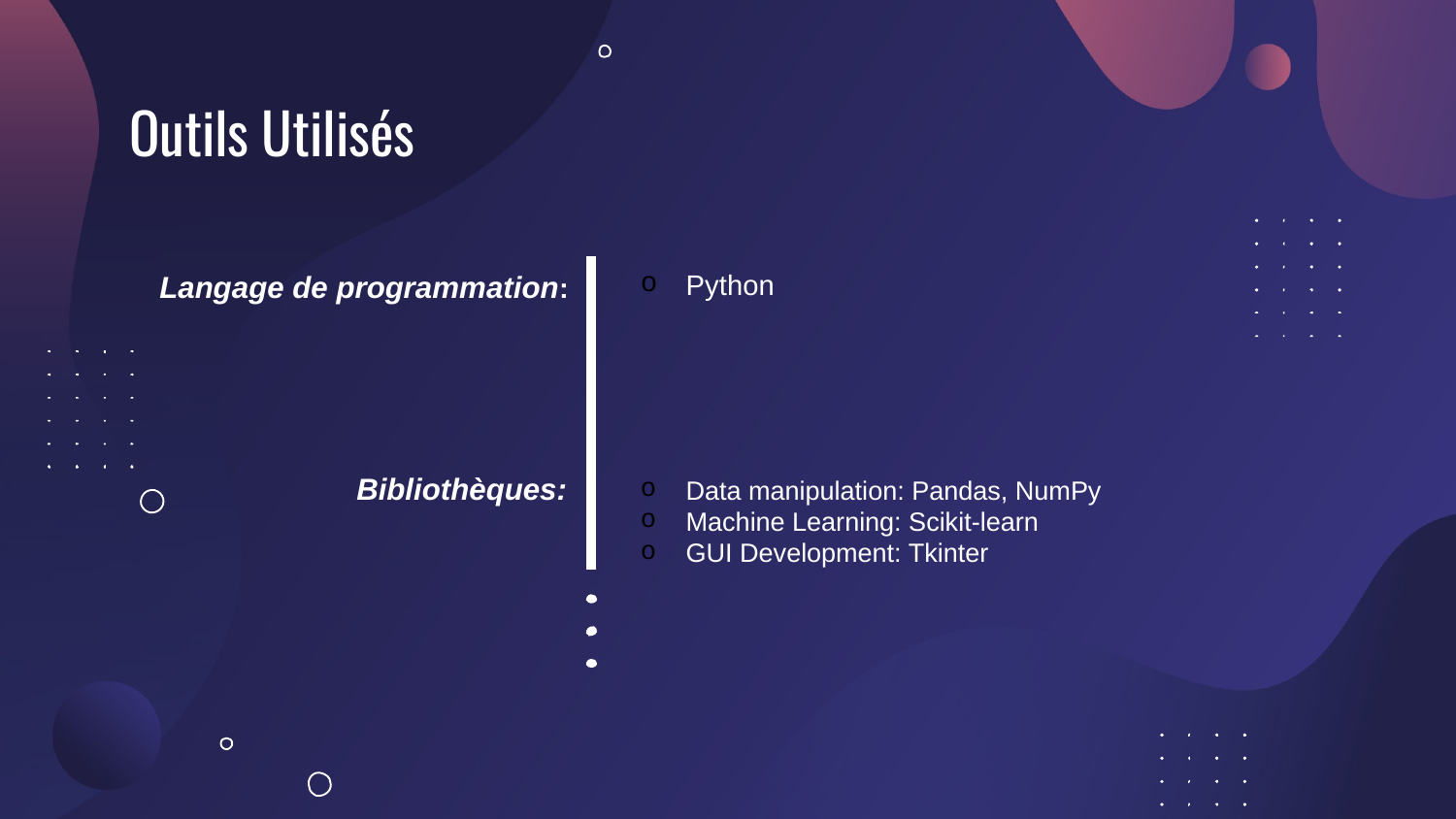

# Outils Utilisés
Python

Python
Langage de programmation:
name

ONLINE
Bibliothèques:
Data manipulation: Pandas, NumPy
Machine Learning: Scikit-learn
GUI Development: Tkinter

it’s only a bit larger than the Moon